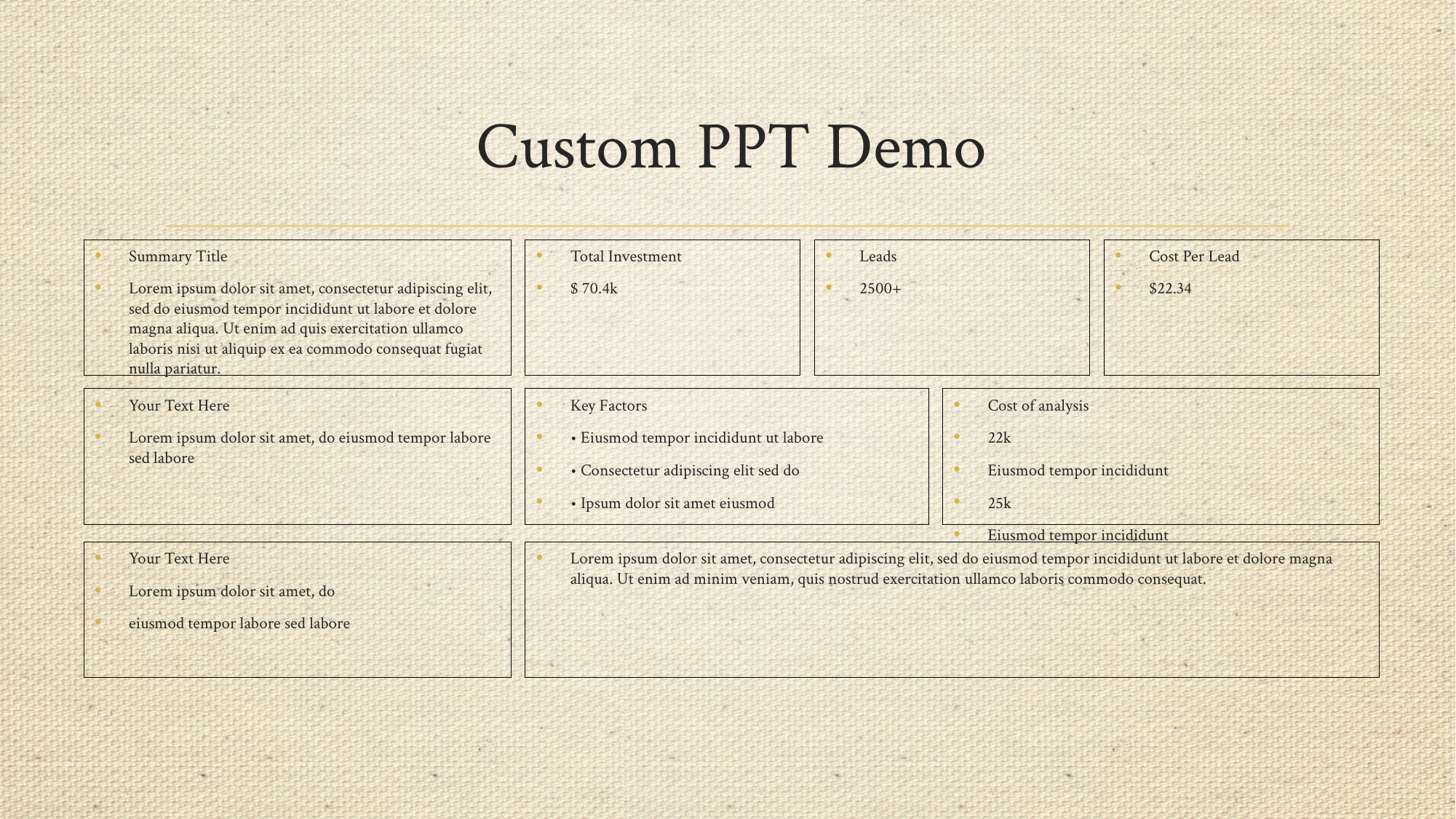

# Custom PPT Demo
Summary Title
Lorem ipsum dolor sit amet, consectetur adipiscing elit, sed do eiusmod tempor incididunt ut labore et dolore magna aliqua. Ut enim ad quis exercitation ullamco laboris nisi ut aliquip ex ea commodo consequat fugiat nulla pariatur.
Total Investment
$ 70.4k
Leads
2500+
Cost Per Lead
$22.34
Your Text Here
Lorem ipsum dolor sit amet, do eiusmod tempor labore sed labore
Key Factors
• Eiusmod tempor incididunt ut labore
• Consectetur adipiscing elit sed do
• Ipsum dolor sit amet eiusmod
Cost of analysis
22k
Eiusmod tempor incididunt
25k
Eiusmod tempor incididunt
Your Text Here
Lorem ipsum dolor sit amet, do
eiusmod tempor labore sed labore
Lorem ipsum dolor sit amet, consectetur adipiscing elit, sed do eiusmod tempor incididunt ut labore et dolore magna aliqua. Ut enim ad minim veniam, quis nostrud exercitation ullamco laboris commodo consequat.